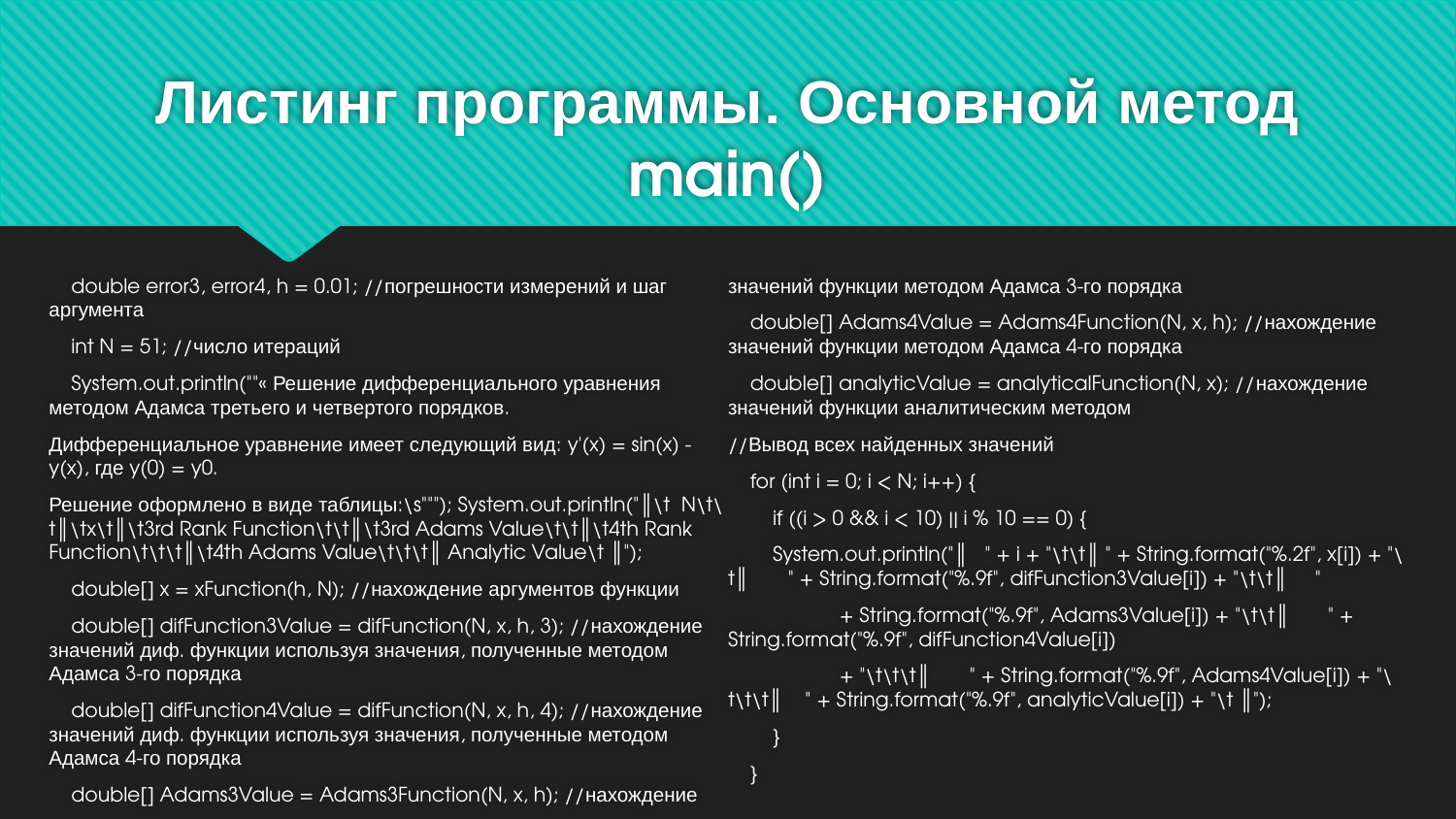

# Листинг программы. Основной метод main()
    double error3, error4, h = 0.01; //погрешности измерений и шаг аргумента
    int N = 51; //число итераций
    System.out.println(""« Решение дифференциального уравнения методом Адамса третьего и четвертого порядков.
Дифференциальное уравнение имеет следующий вид: y'(x) = sin(x) - y(x), где y(0) = y0.
Решение оформлено в виде таблицы:\s"""); System.out.println("║\t  N\t\t║\tx\t║\t3rd Rank Function\t\t║\t3rd Adams Value\t\t║\t4th Rank Function\t\t\t║\t4th Adams Value\t\t\t║ Analytic Value\t ║");
    double[] x = xFunction(h, N); //нахождение аргументов функции
    double[] difFunction3Value = difFunction(N, x, h, 3); //нахождение значений диф. функции используя значения, полученные методом Адамса 3-го порядка
    double[] difFunction4Value = difFunction(N, x, h, 4); //нахождение значений диф. функции используя значения, полученные методом Адамса 4-го порядка
    double[] Adams3Value = Adams3Function(N, x, h); //нахождение значений функции методом Адамса 3-го порядка
    double[] Adams4Value = Adams4Function(N, x, h); //нахождение значений функции методом Адамса 4-го порядка
    double[] analyticValue = analyticalFunction(N, x); //нахождение значений функции аналитическим методом
//Вывод всех найденных значений
    for (int i = 0; i < N; i++) {
        if ((i > 0 && i < 10) || i % 10 == 0) {
        System.out.println("║   " + i + "\t\t║ " + String.format("%.2f", x[i]) + "\t║       " + String.format("%.9f", difFunction3Value[i]) + "\t\t║     "
                    + String.format("%.9f", Adams3Value[i]) + "\t\t║       " + String.format("%.9f", difFunction4Value[i])
                    + "\t\t\t║       " + String.format("%.9f", Adams4Value[i]) + "\t\t\t║    " + String.format("%.9f", analyticValue[i]) + "\t ║");
        }
    }